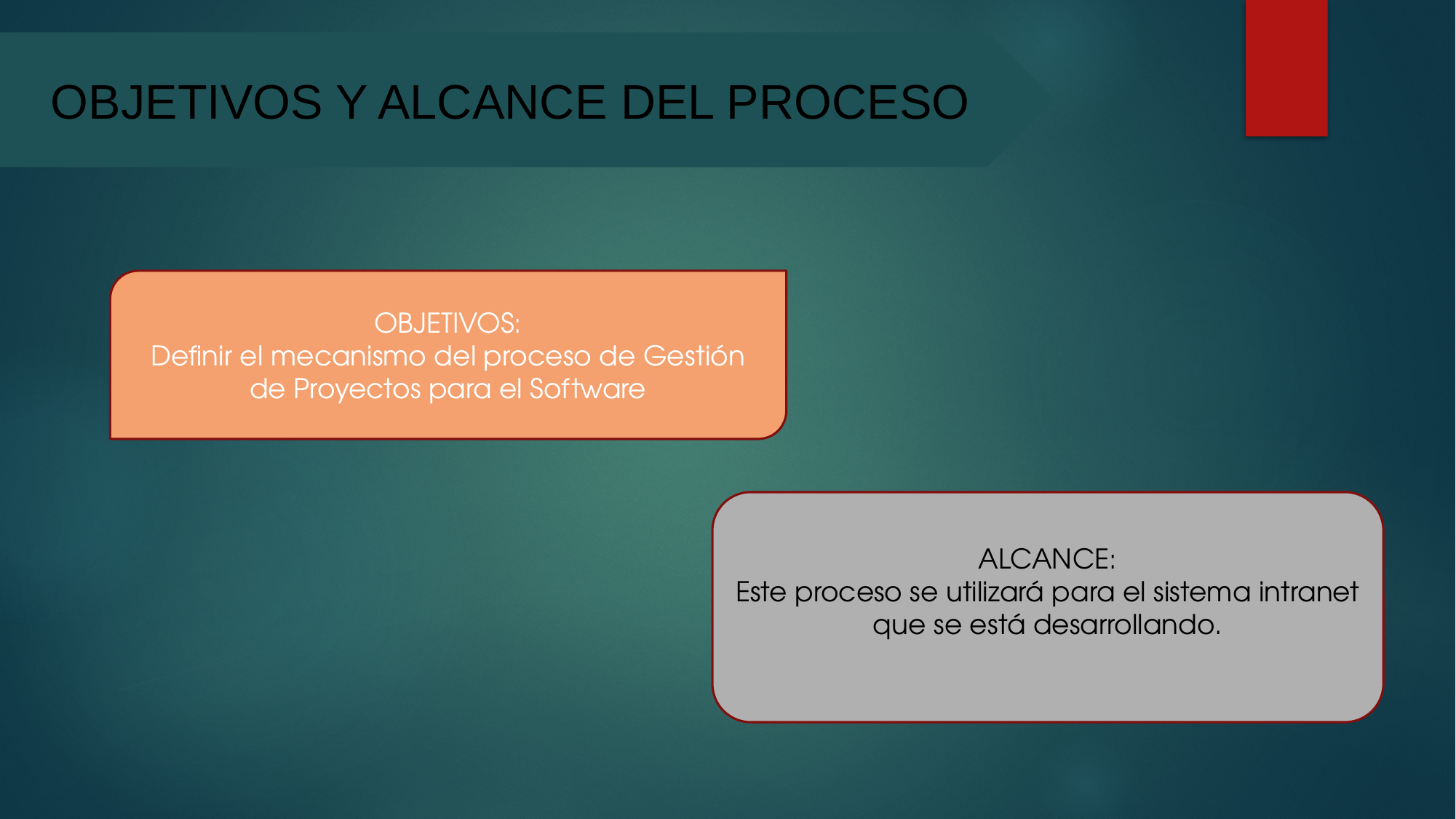

OBJETIVOS Y ALCANCE DEL PROCESO
OBJETIVOS:
Definir el mecanismo del proceso de Gestión de Proyectos para el Software
ALCANCE:
Este proceso se utilizará para el sistema intranet que se está desarrollando.